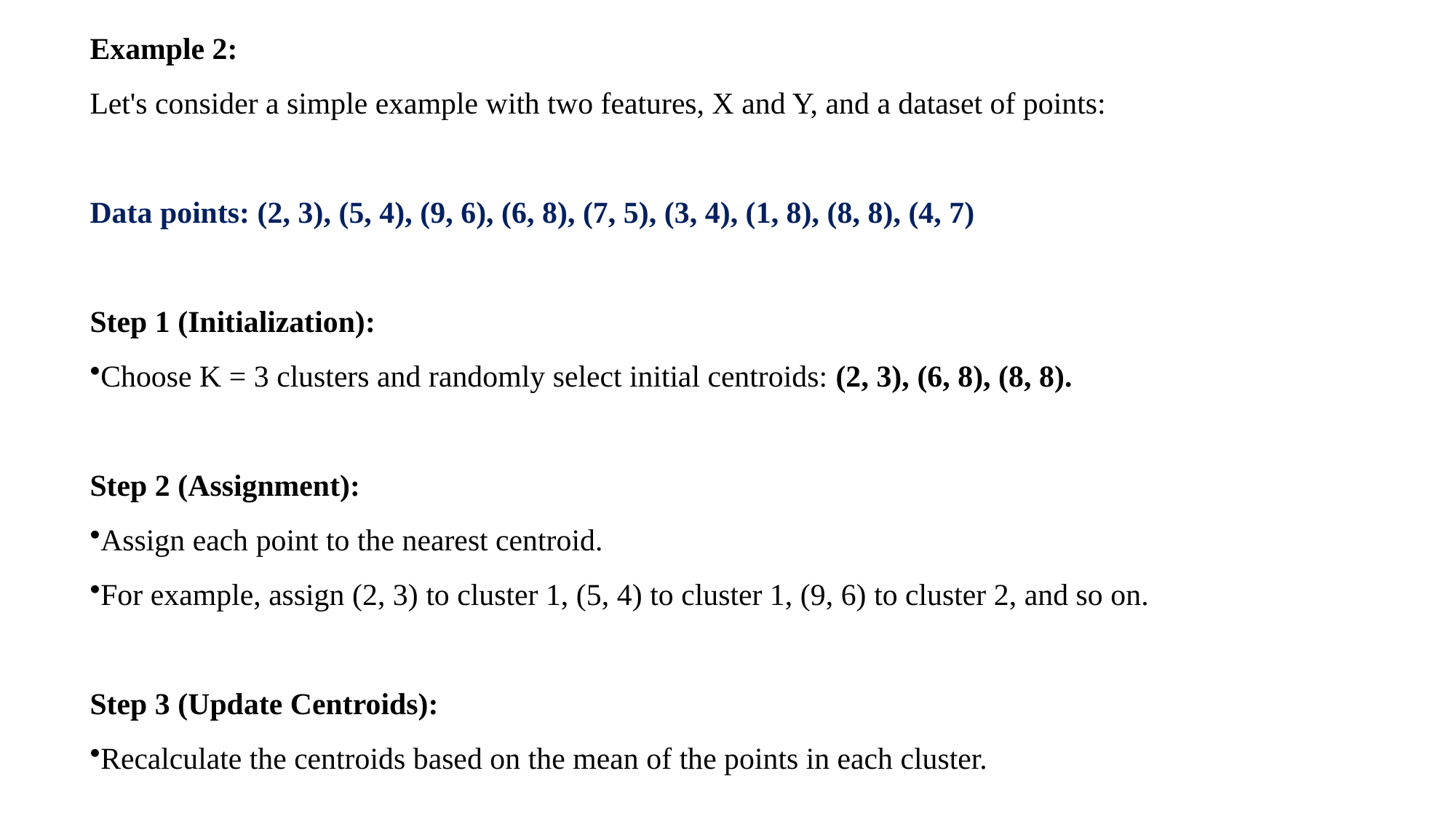

Example 2:
Let's consider a simple example with two features, X and Y, and a dataset of points:

Data points: (2, 3), (5, 4), (9, 6), (6, 8), (7, 5), (3, 4), (1, 8), (8, 8), (4, 7)

Step 1 (Initialization):
Choose K = 3 clusters and randomly select initial centroids: (2, 3), (6, 8), (8, 8).

Step 2 (Assignment):
Assign each point to the nearest centroid.
For example, assign (2, 3) to cluster 1, (5, 4) to cluster 1, (9, 6) to cluster 2, and so on.

Step 3 (Update Centroids):
Recalculate the centroids based on the mean of the points in each cluster.